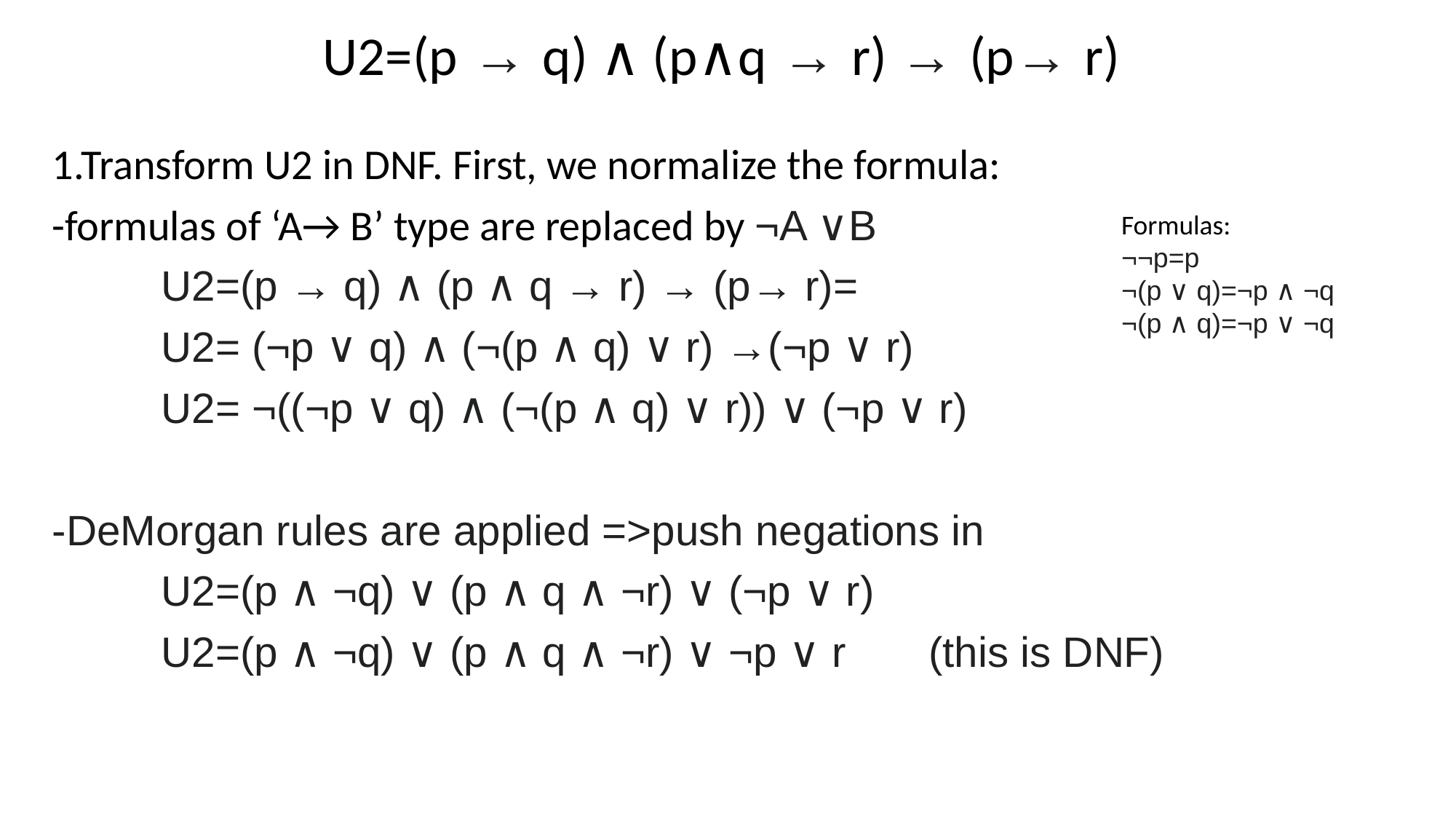

# U2=(p → q) ∧ (p∧q → r) → (p→ r)
1.Transform U2 in DNF. First, we normalize the formula:
-formulas of ‘A→ B’ type are replaced by ¬A ∨B
	U2=(p → q) ∧ (p ∧ q → r) → (p→ r)=
	U2= (¬p ∨ q) ∧ (¬(p ∧ q) ∨ r) →(¬p ∨ r)
	U2= ¬((¬p ∨ q) ∧ (¬(p ∧ q) ∨ r)) ∨ (¬p ∨ r)

-DeMorgan rules are applied =>push negations in
	U2=(p ∧ ¬q) ∨ (p ∧ q ∧ ¬r) ∨ (¬p ∨ r)
	U2=(p ∧ ¬q) ∨ (p ∧ q ∧ ¬r) ∨ ¬p ∨ r       (this is DNF)

Formulas:
¬¬p=p
¬(p ∨ q)=¬p ∧ ¬q
¬(p ∧ q)=¬p ∨ ¬q